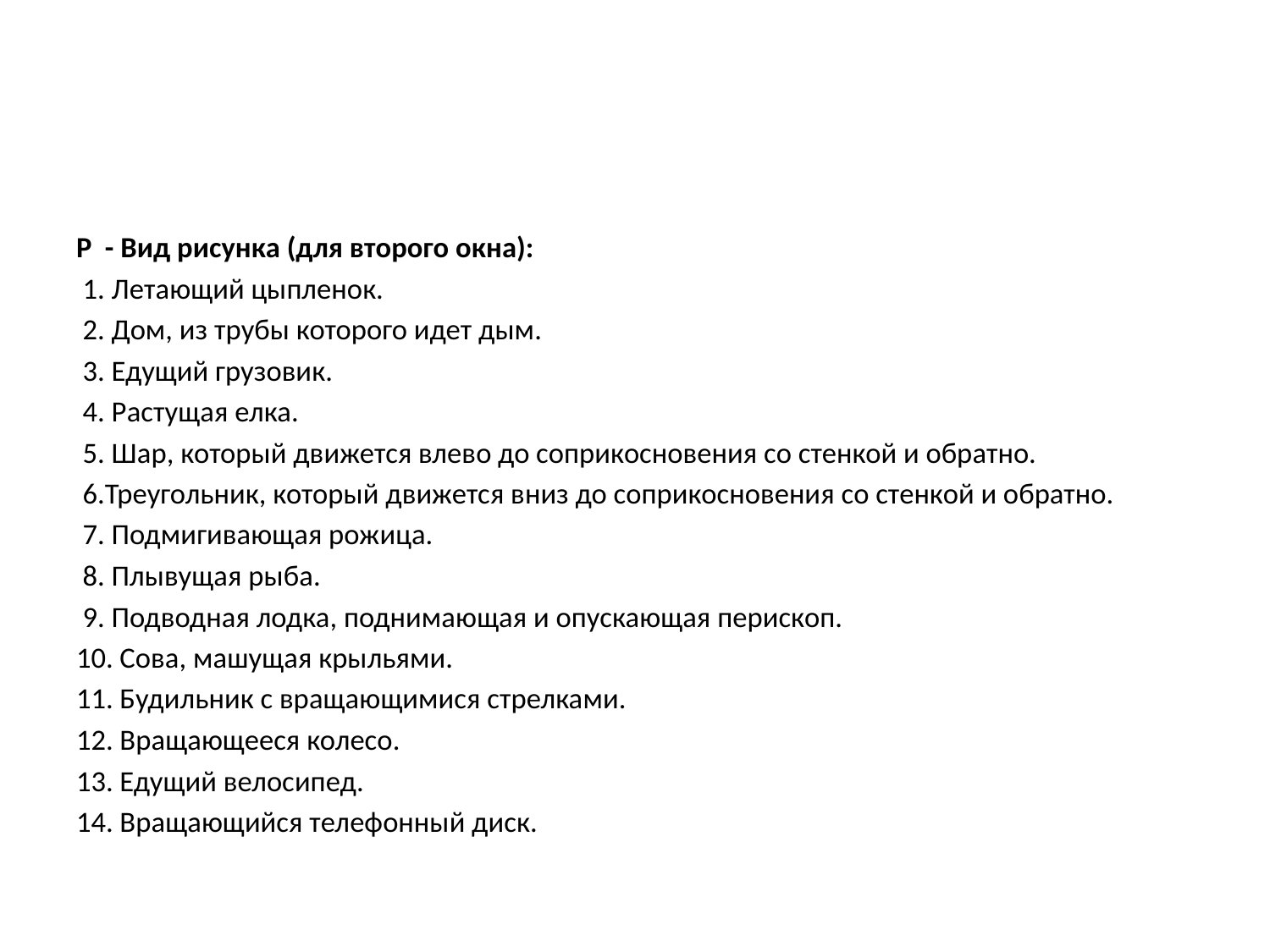

#
P  - Вид рисунка (для второго окна):
 1. Летающий цыпленок.
 2. Дом, из трубы которого идет дым.
 3. Едущий грузовик.
 4. Растущая елка.
 5. Шар, который движется влево до соприкосновения со стенкой и обратно.
 6.Треугольник, который движется вниз до соприкосновения со стенкой и обратно.
 7. Подмигивающая рожица.
 8. Плывущая рыба.
 9. Подводная лодка, поднимающая и опускающая перископ.
10. Сова, машущая крыльями.
11. Будильник с вращающимися стрелками.
12. Вращающееся колесо.
13. Едущий велосипед.
14. Вращающийся телефонный диск.